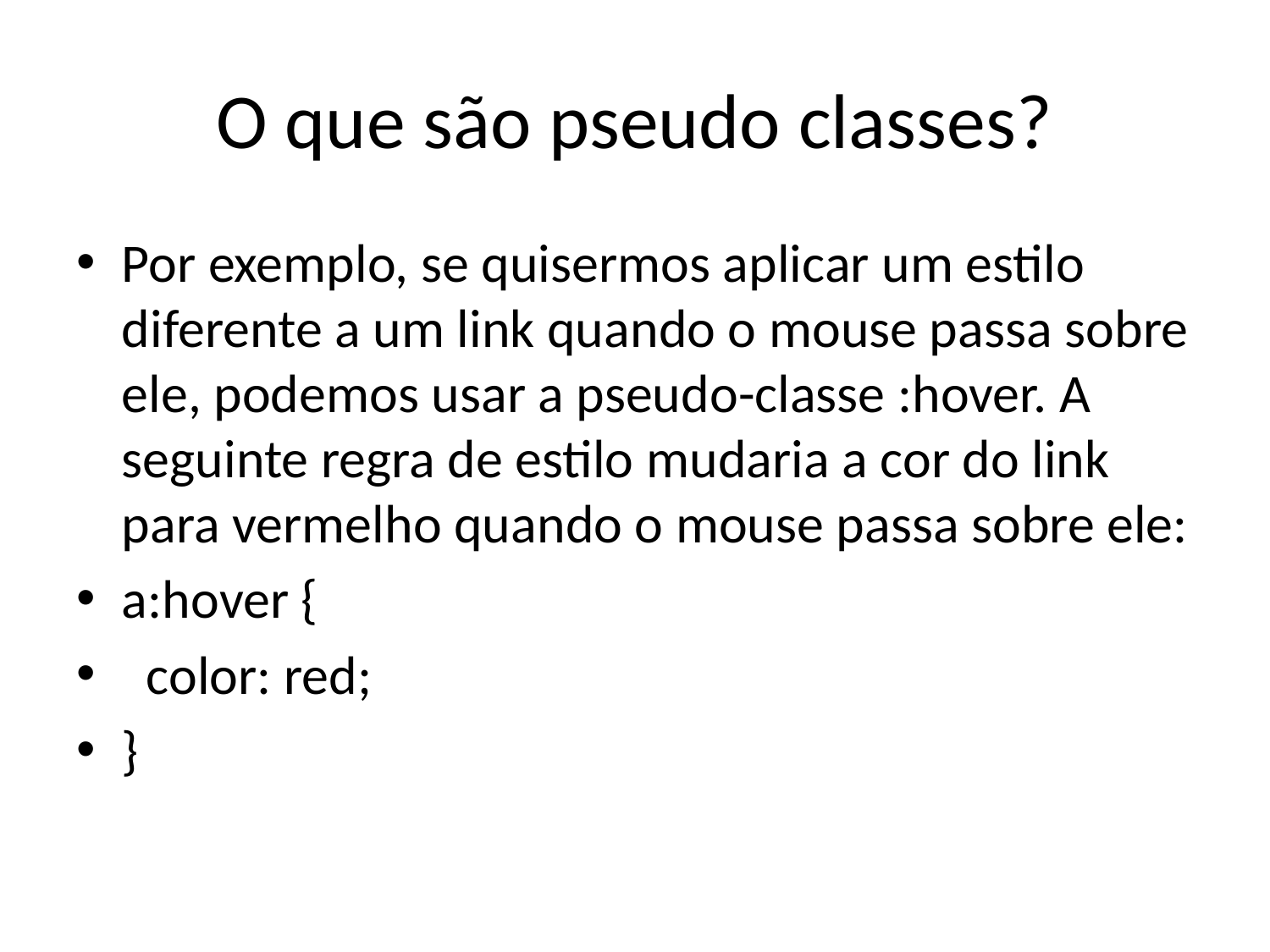

# O que são pseudo classes?
Por exemplo, se quisermos aplicar um estilo diferente a um link quando o mouse passa sobre ele, podemos usar a pseudo-classe :hover. A seguinte regra de estilo mudaria a cor do link para vermelho quando o mouse passa sobre ele:
a:hover {
  color: red;
}